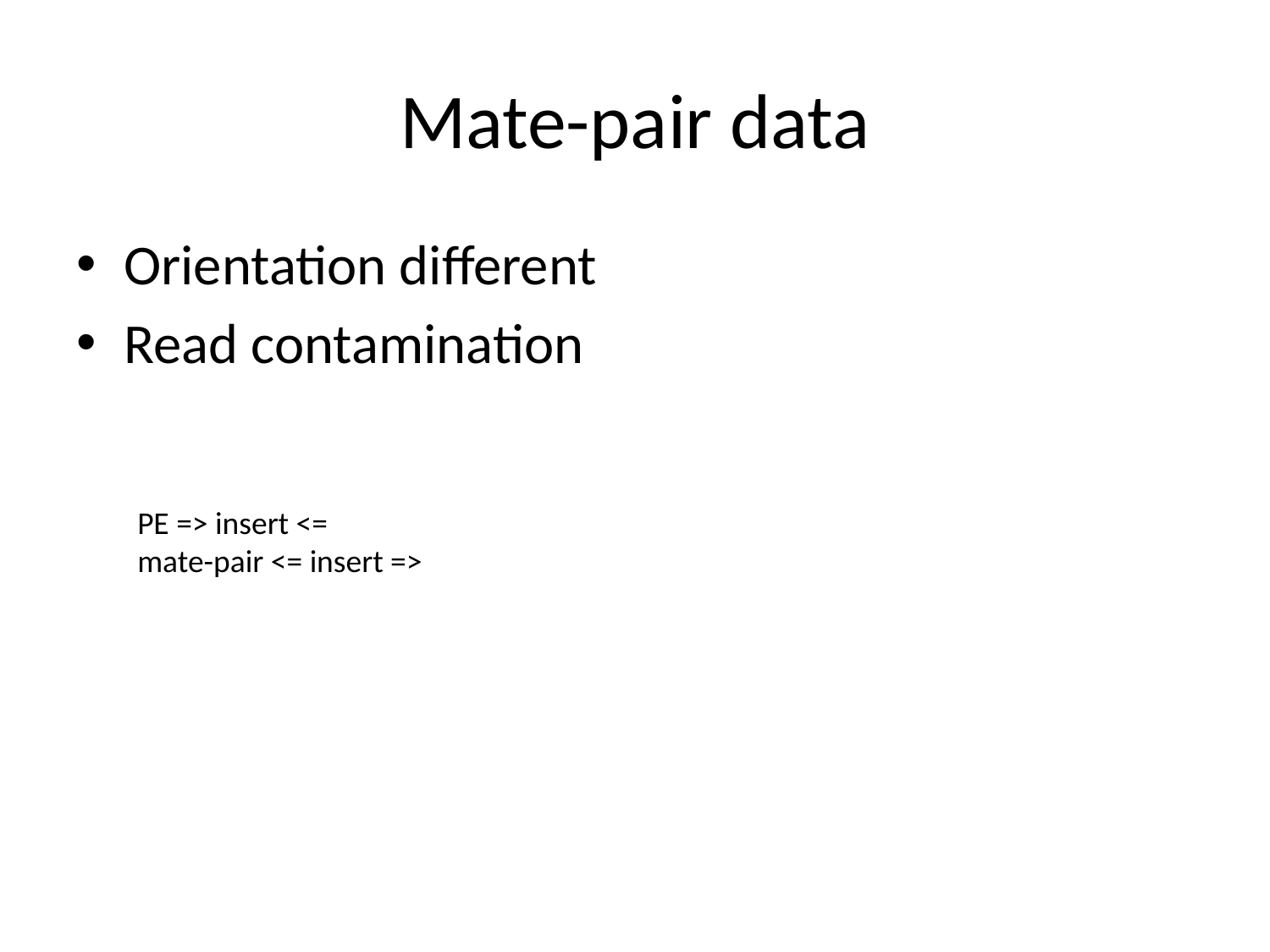

# Mate-pair data
Orientation different
Read contamination

PE => insert <=
mate-pair <= insert =>